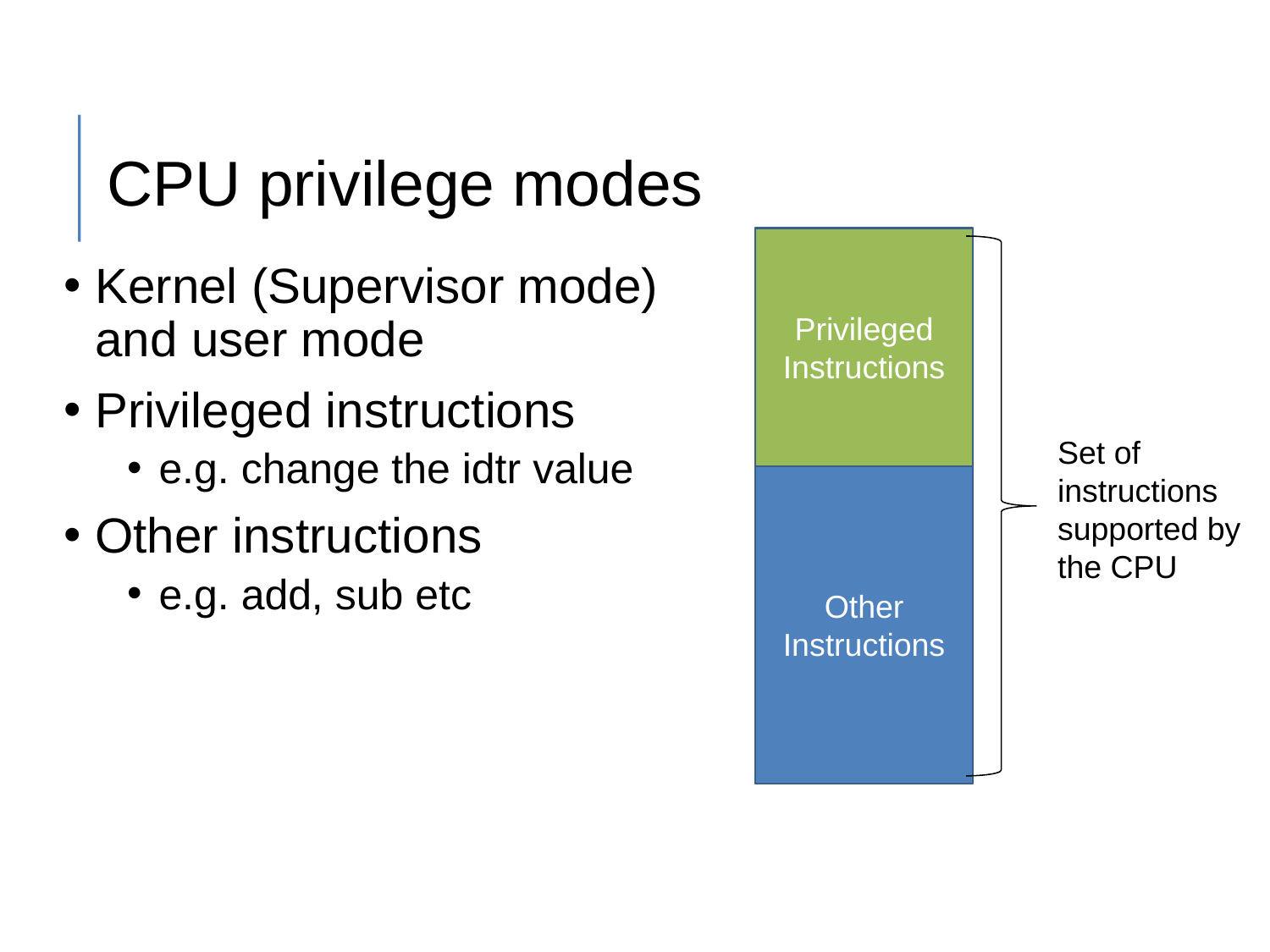

# CPU privilege modes
Instruction Set
Privileged Instructions

Kernel (Supervisor mode) and user mode
Privileged instructions
e.g. change the idtr value
Other instructions
e.g. add, sub etc
Set of instructions supported by the CPU
Other Instructions